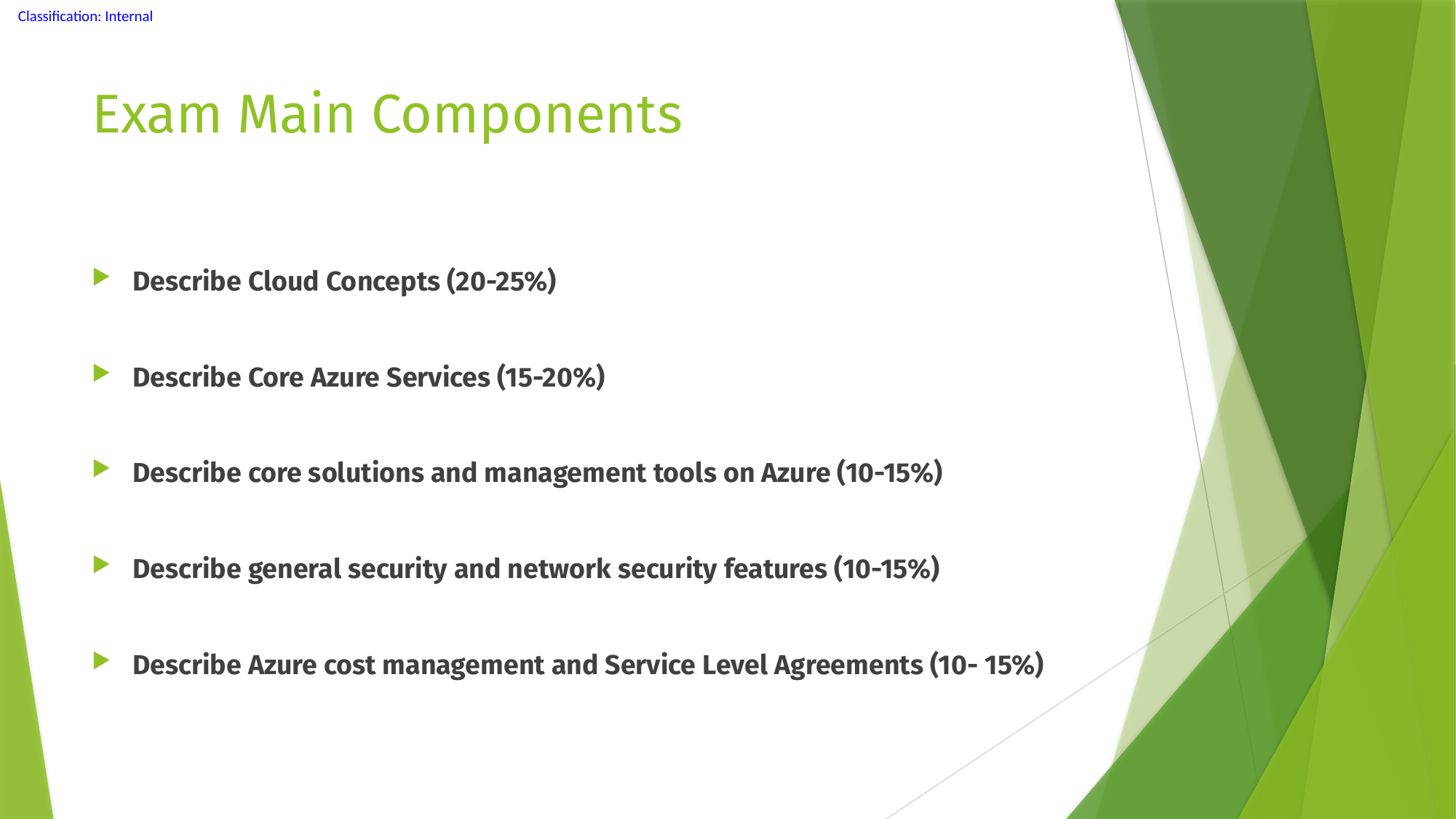

# Exam Main Components
Describe Cloud Concepts (20-25%)

Describe Core Azure Services (15-20%)

Describe core solutions and management tools on Azure (10-15%)

Describe general security and network security features (10-15%)

Describe Azure cost management and Service Level Agreements (10- 15%)